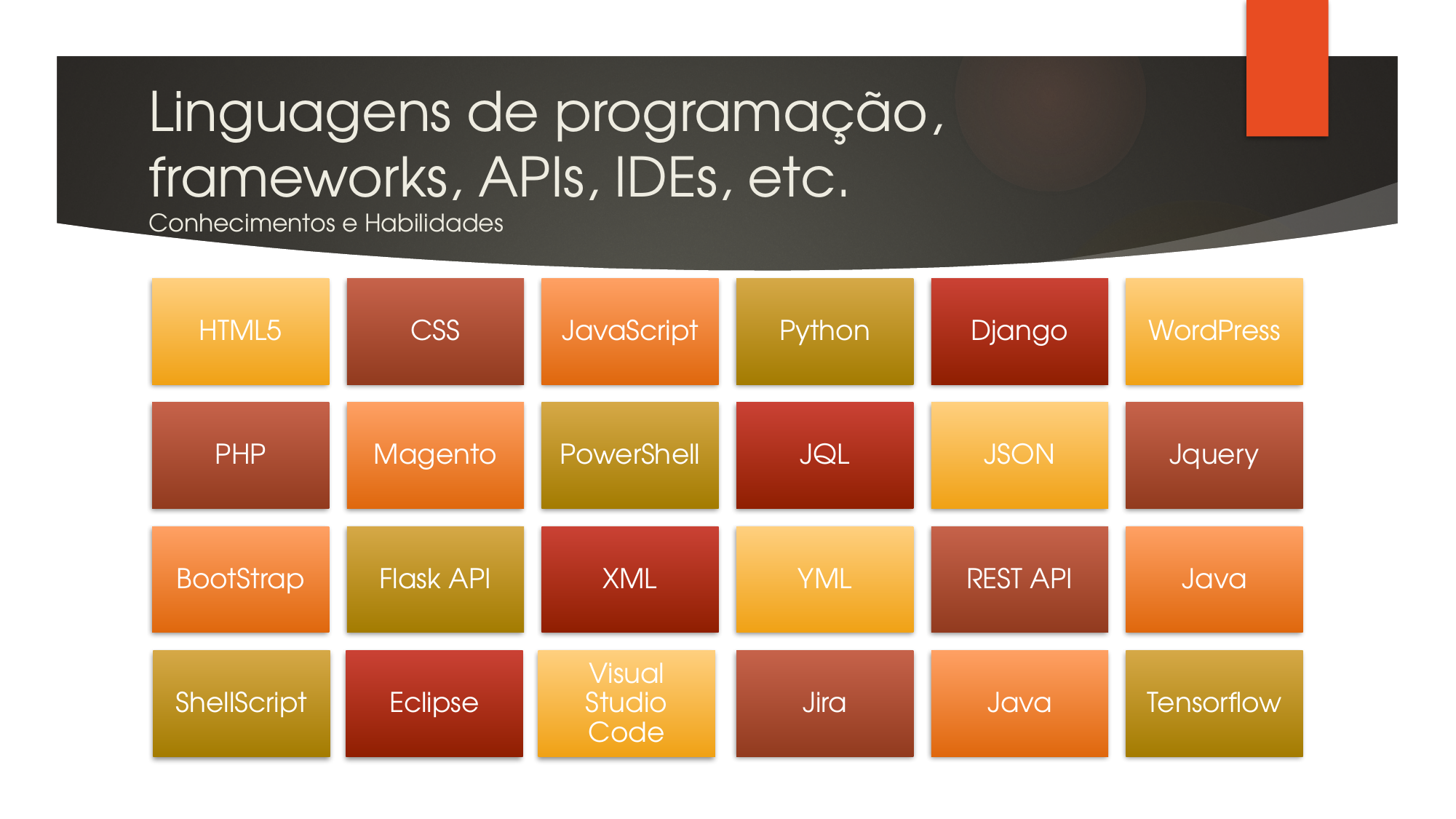

# Linguagens de programação, frameworks, APIs, IDEs, etc. Conhecimentos e Habilidades
HTML5
CSS
JavaScript
Python
Django
WordPress
PHP
Magento
PowerShell
JQL
JSON
Jquery
BootStrap
Flask API
XML
YML
REST API
Java
ShellScript
Eclipse
Visual Studio Code
Jira
Java
Tensorflow